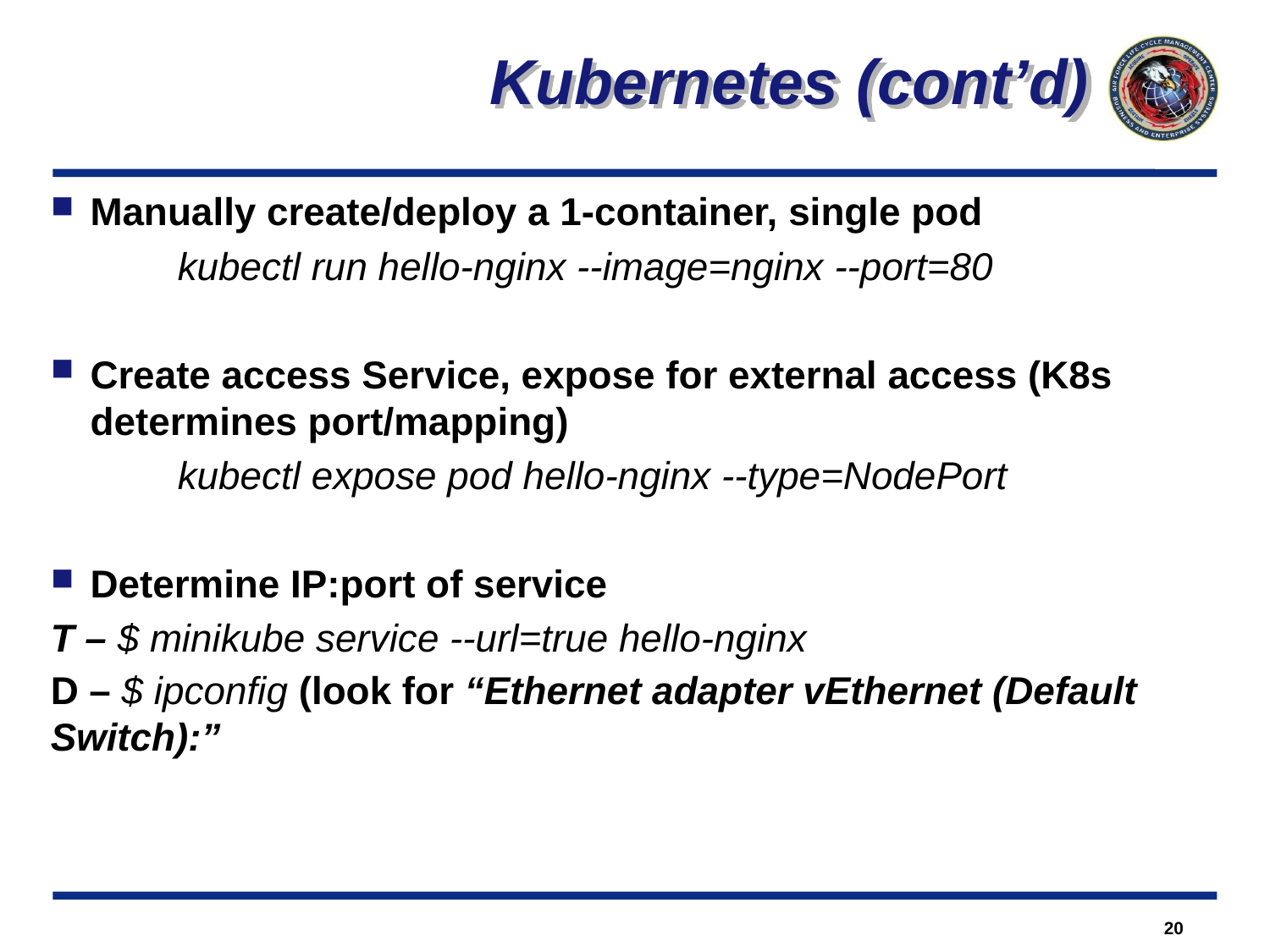

Kubernetes (cont’d)
Manually create/deploy a 1-container, single pod
	kubectl run hello-nginx --image=nginx --port=80

Create access Service, expose for external access (K8s determines port/mapping)
	kubectl expose pod hello-nginx --type=NodePort

Determine IP:port of service
T – $ minikube service --url=true hello-nginx
D – $ ipconfig (look for “Ethernet adapter vEthernet (Default Switch):”